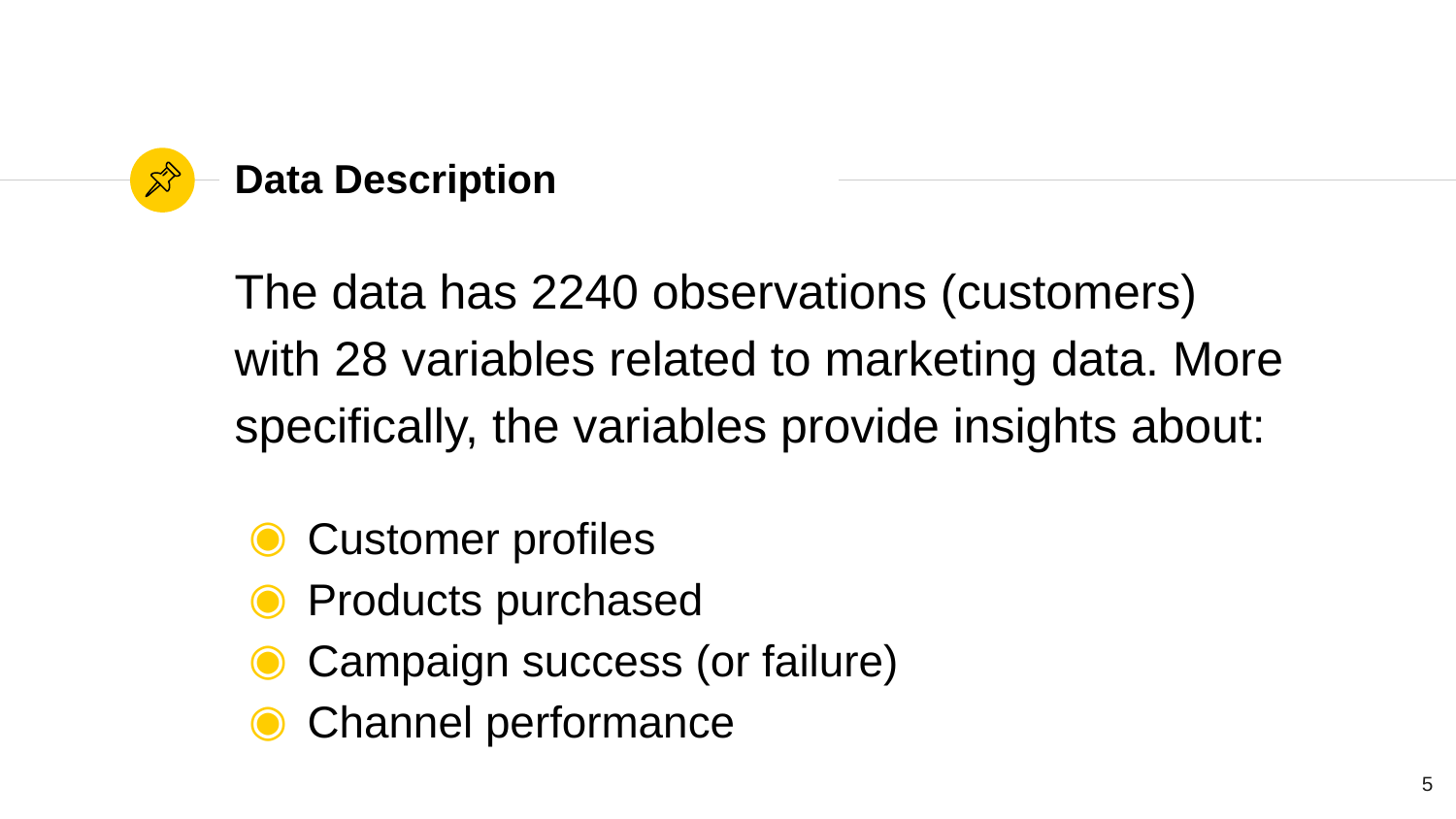

# Data Description

The data has 2240 observations (customers) with 28 variables related to marketing data. More specifically, the variables provide insights about:

Customer profiles
Products purchased
Campaign success (or failure)
Channel performance

5